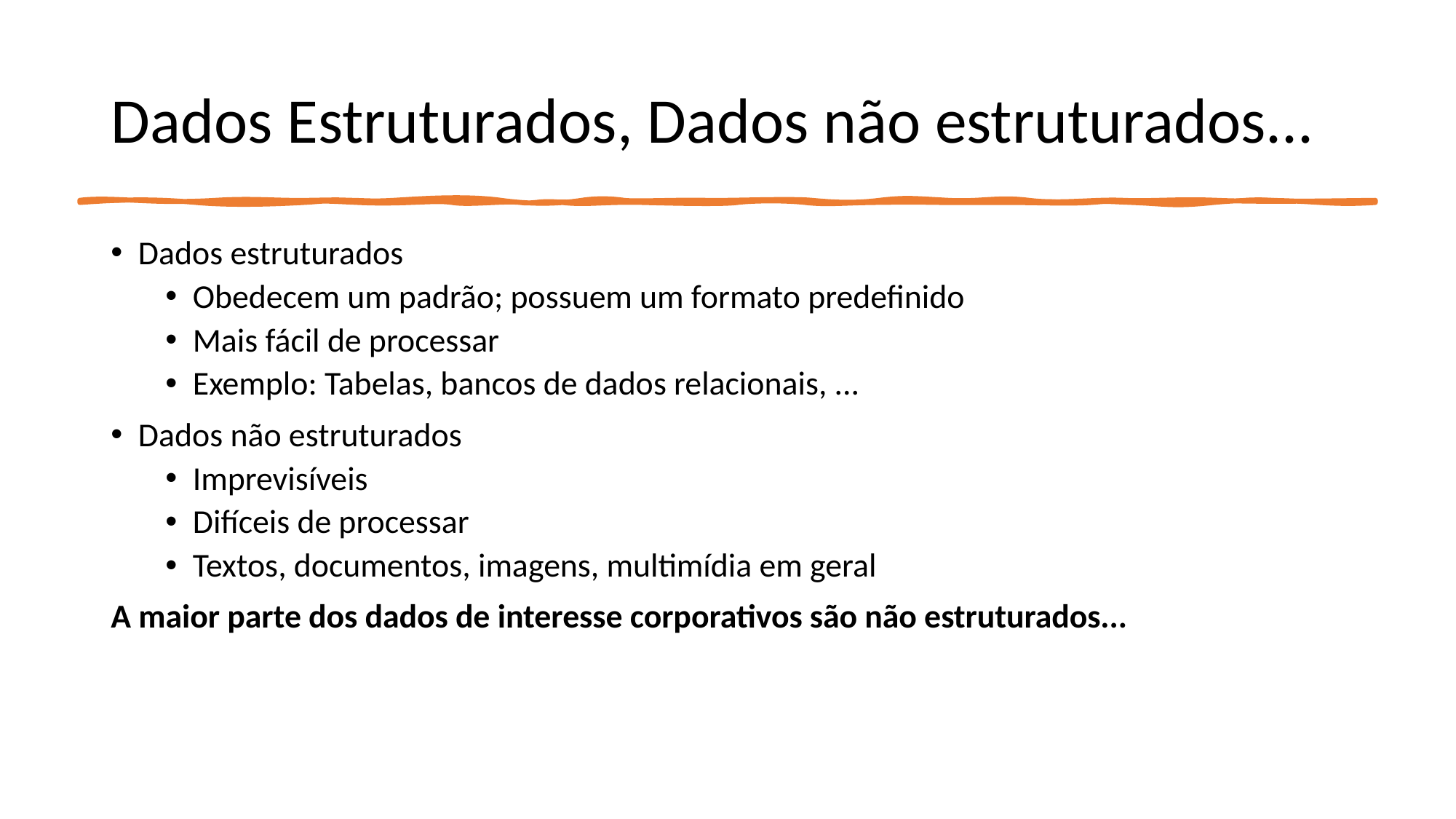

# Dados Estruturados, Dados não estruturados...

Dados estruturados
Obedecem um padrão; possuem um formato predefinido
Mais fácil de processar
Exemplo: Tabelas, bancos de dados relacionais, ...
Dados não estruturados
Imprevisíveis
Difíceis de processar
Textos, documentos, imagens, multimídia em geral
A maior parte dos dados de interesse corporativos são não estruturados...